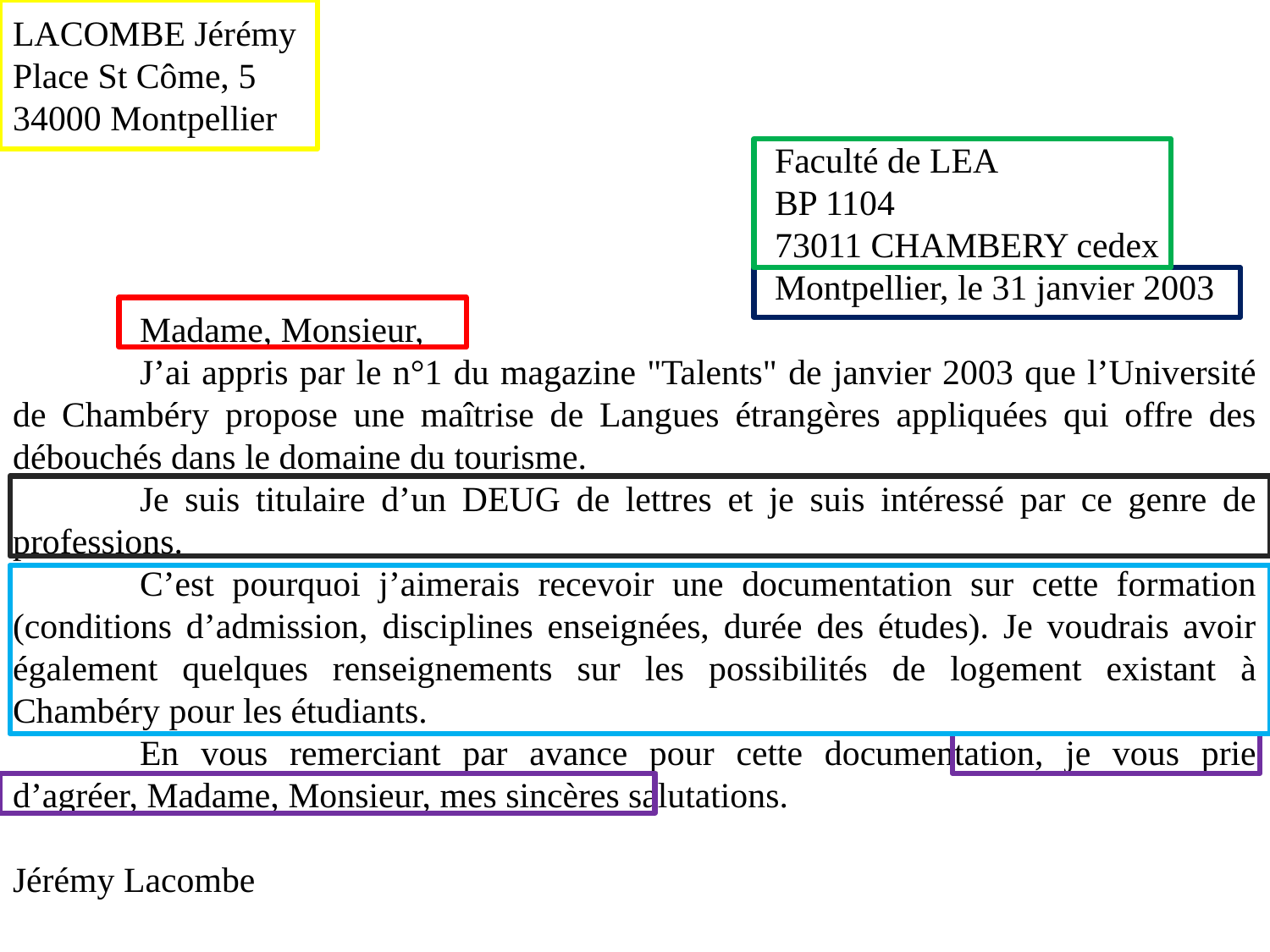

LACOMBE Jérémy
Place St Côme, 5
34000 Montpellier
						Faculté de LEA
		BP 1104
						73011 CHAMBERY cedex
						Montpellier, le 31 janvier 2003
	Madame, Monsieur,
	J’ai appris par le n°1 du magazine "Talents" de janvier 2003 que l’Université de Chambéry propose une maîtrise de Langues étrangères appliquées qui offre des débouchés dans le domaine du tourisme.
	Je suis titulaire d’un DEUG de lettres et je suis intéressé par ce genre de professions.
	C’est pourquoi j’aimerais recevoir une documentation sur cette formation (conditions d’admission, disciplines enseignées, durée des études). Je voudrais avoir également quelques renseignements sur les possibilités de logement existant à Chambéry pour les étudiants.
	En vous remerciant par avance pour cette documentation, je vous prie d’agréer, Madame, Monsieur, mes sincères salutations.

Jérémy Lacombe